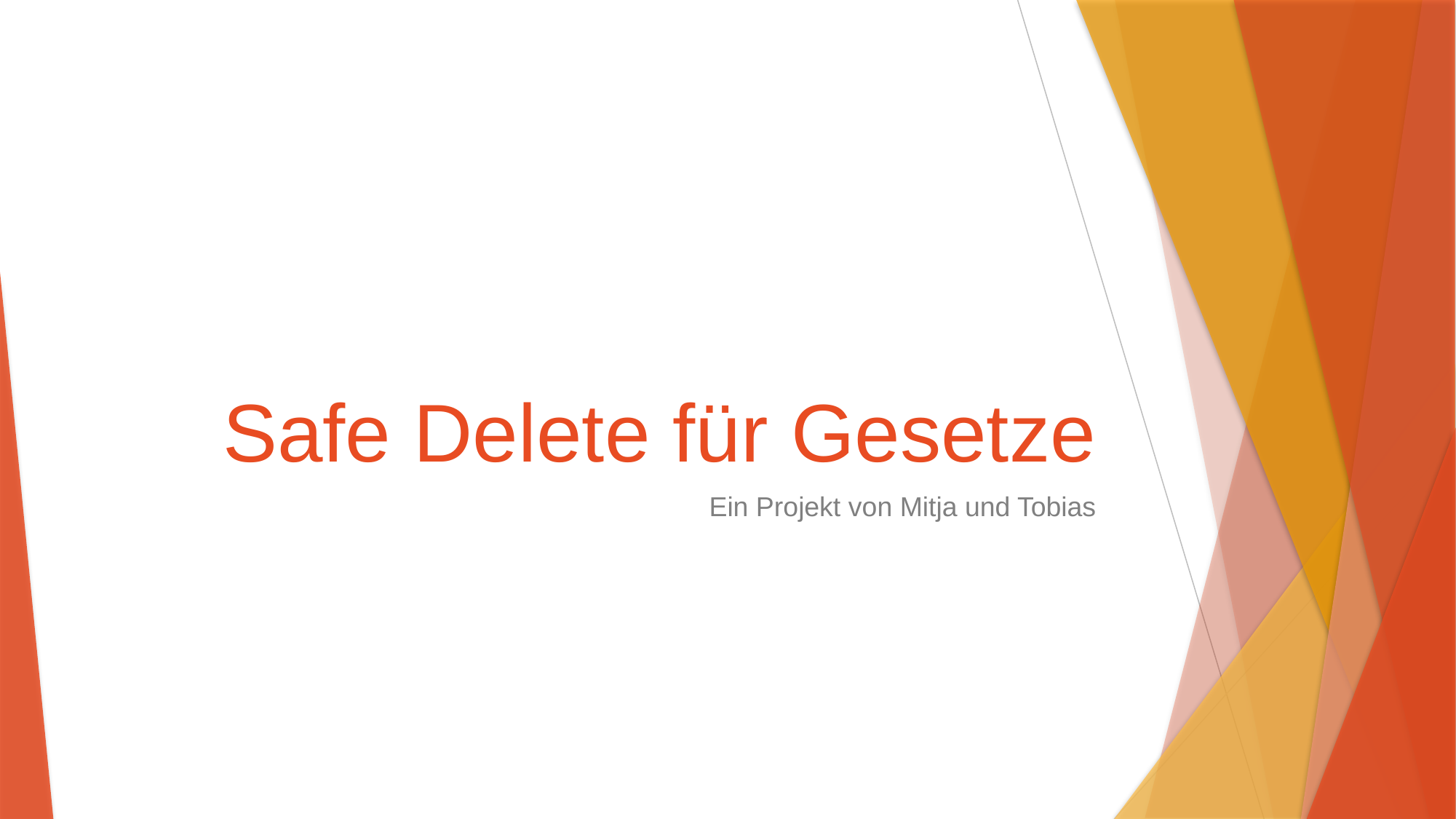

# Safe Delete für Gesetze
Ein Projekt von Mitja und Tobias